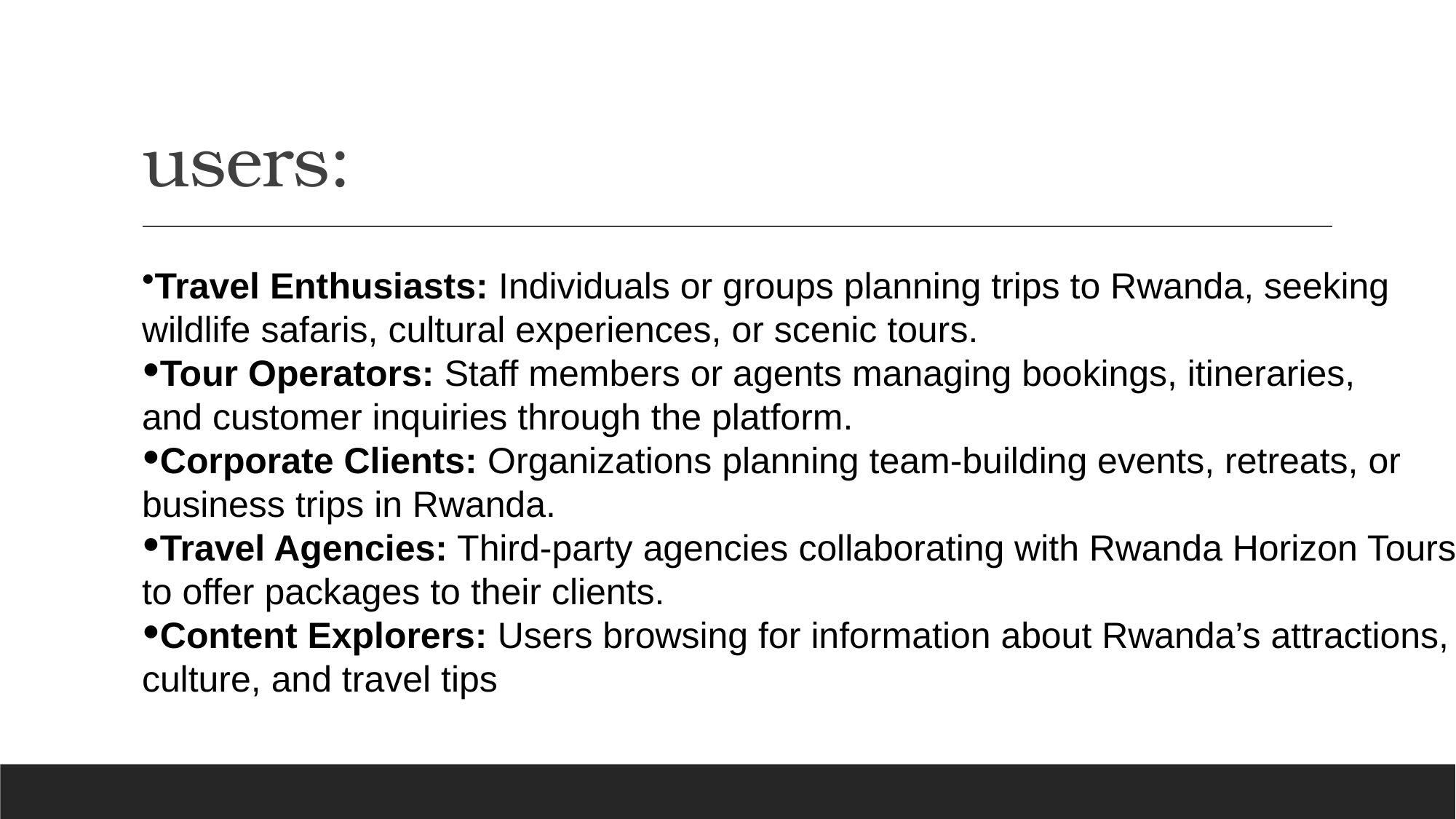

# users:
Travel Enthusiasts: Individuals or groups planning trips to Rwanda, seeking
wildlife safaris, cultural experiences, or scenic tours.
Tour Operators: Staff members or agents managing bookings, itineraries,
and customer inquiries through the platform.
Corporate Clients: Organizations planning team-building events, retreats, or
business trips in Rwanda.
Travel Agencies: Third-party agencies collaborating with Rwanda Horizon Tours
to offer packages to their clients.
Content Explorers: Users browsing for information about Rwanda’s attractions,
culture, and travel tips